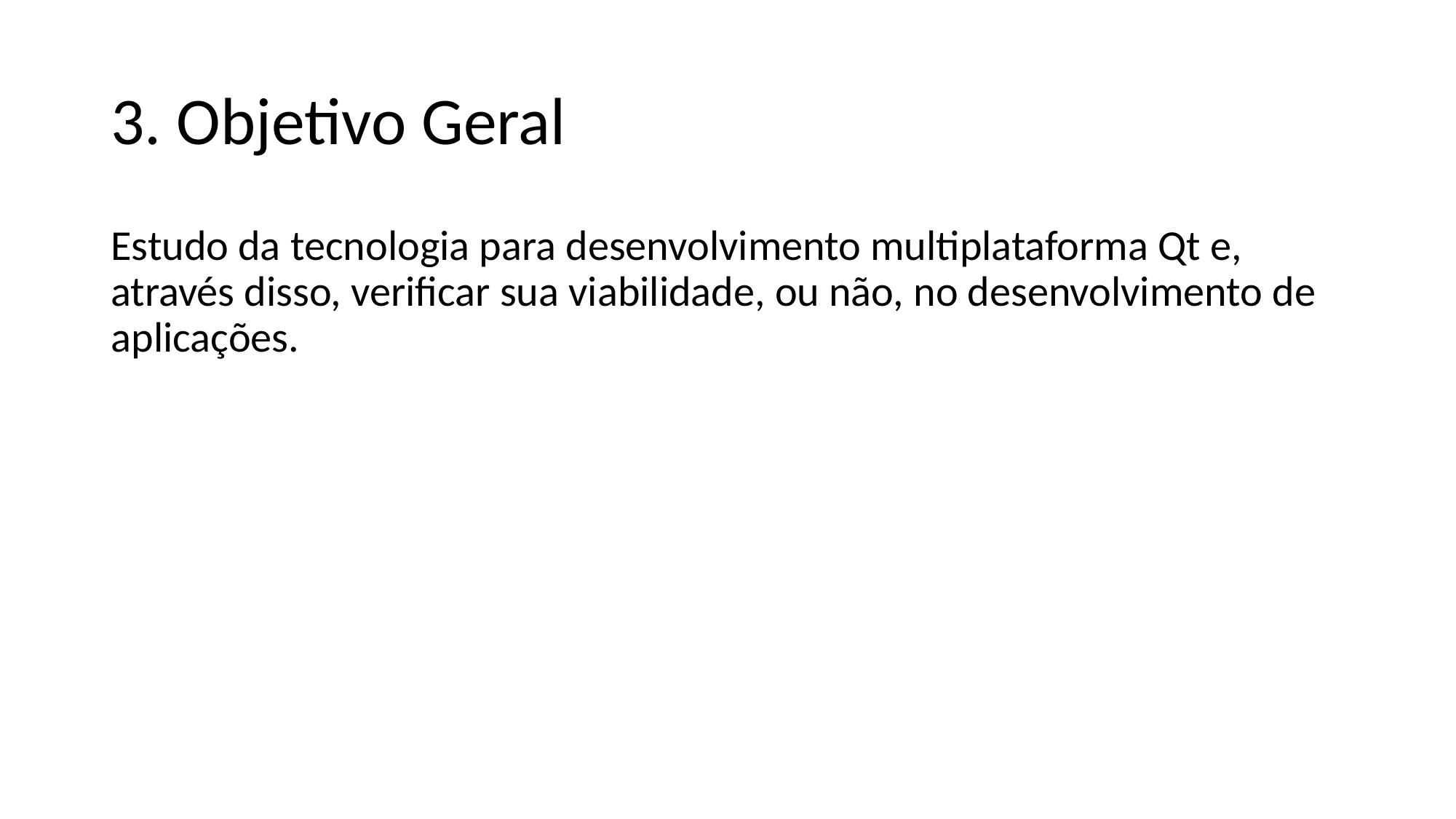

# 3. Objetivo Geral
Estudo da tecnologia para desenvolvimento multiplataforma Qt e, através disso, verificar sua viabilidade, ou não, no desenvolvimento de aplicações.